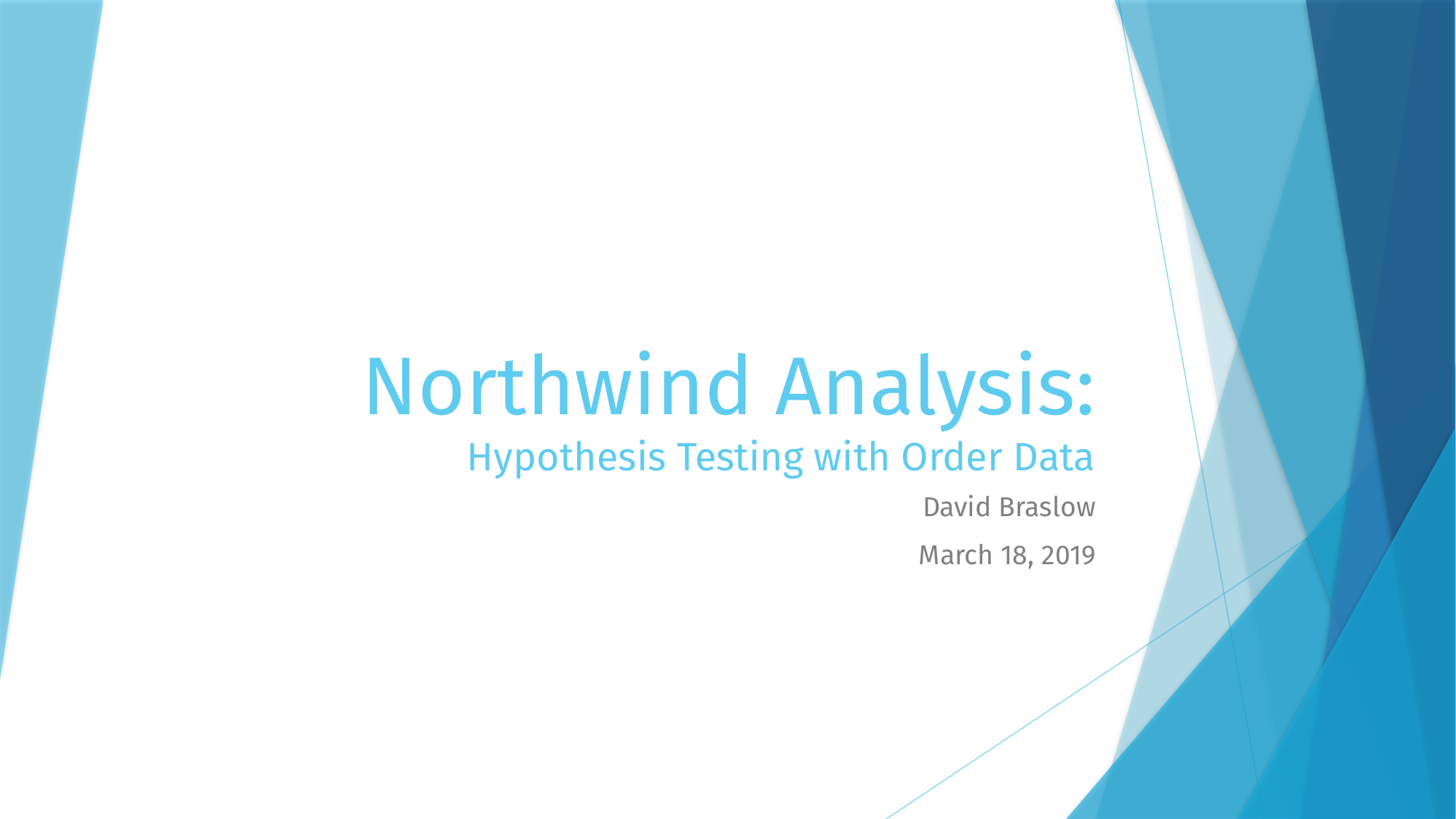

# Northwind Analysis: Hypothesis Testing with Order Data
David Braslow
March 18, 2019